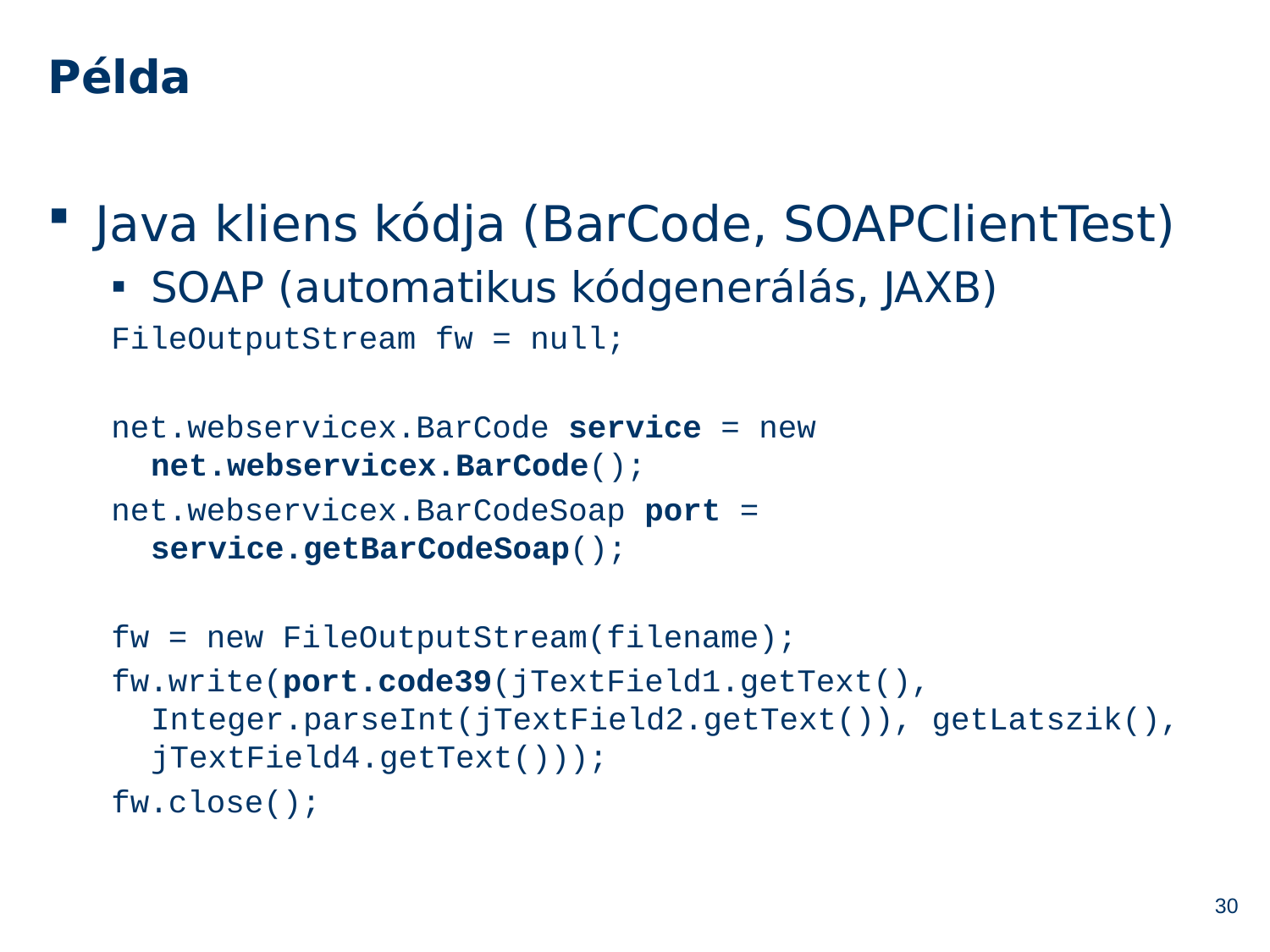

# Példa
Java kliens kódja (BarCode, SOAPClientTest)
SOAP (automatikus kódgenerálás, JAXB)
FileOutputStream fw = null;

net.webservicex.BarCode service = new net.webservicex.BarCode();
net.webservicex.BarCodeSoap port = service.getBarCodeSoap();

fw = new FileOutputStream(filename);
fw.write(port.code39(jTextField1.getText(), Integer.parseInt(jTextField2.getText()), getLatszik(), jTextField4.getText()));
fw.close();
30